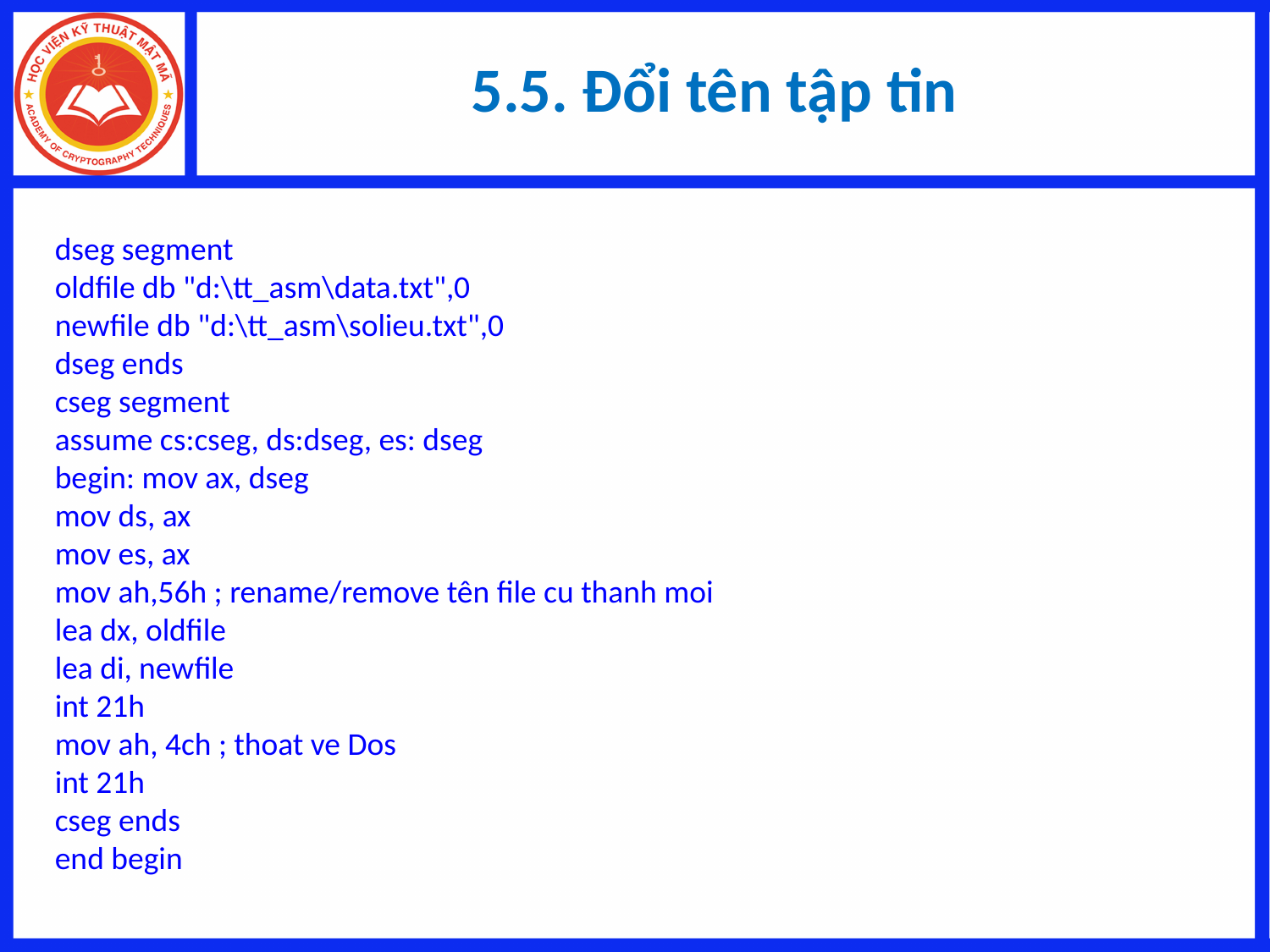

# 5.5. Đổi tên tập tin
dseg segment
oldfile db "d:\tt_asm\data.txt",0
newfile db "d:\tt_asm\solieu.txt",0
dseg ends
cseg segment
assume cs:cseg, ds:dseg, es: dseg
begin: mov ax, dseg
mov ds, ax
mov es, ax
mov ah,56h ; rename/remove tên file cu thanh moi
lea dx, oldfile
lea di, newfile
int 21h
mov ah, 4ch ; thoat ve Dos
int 21h
cseg ends
end begin